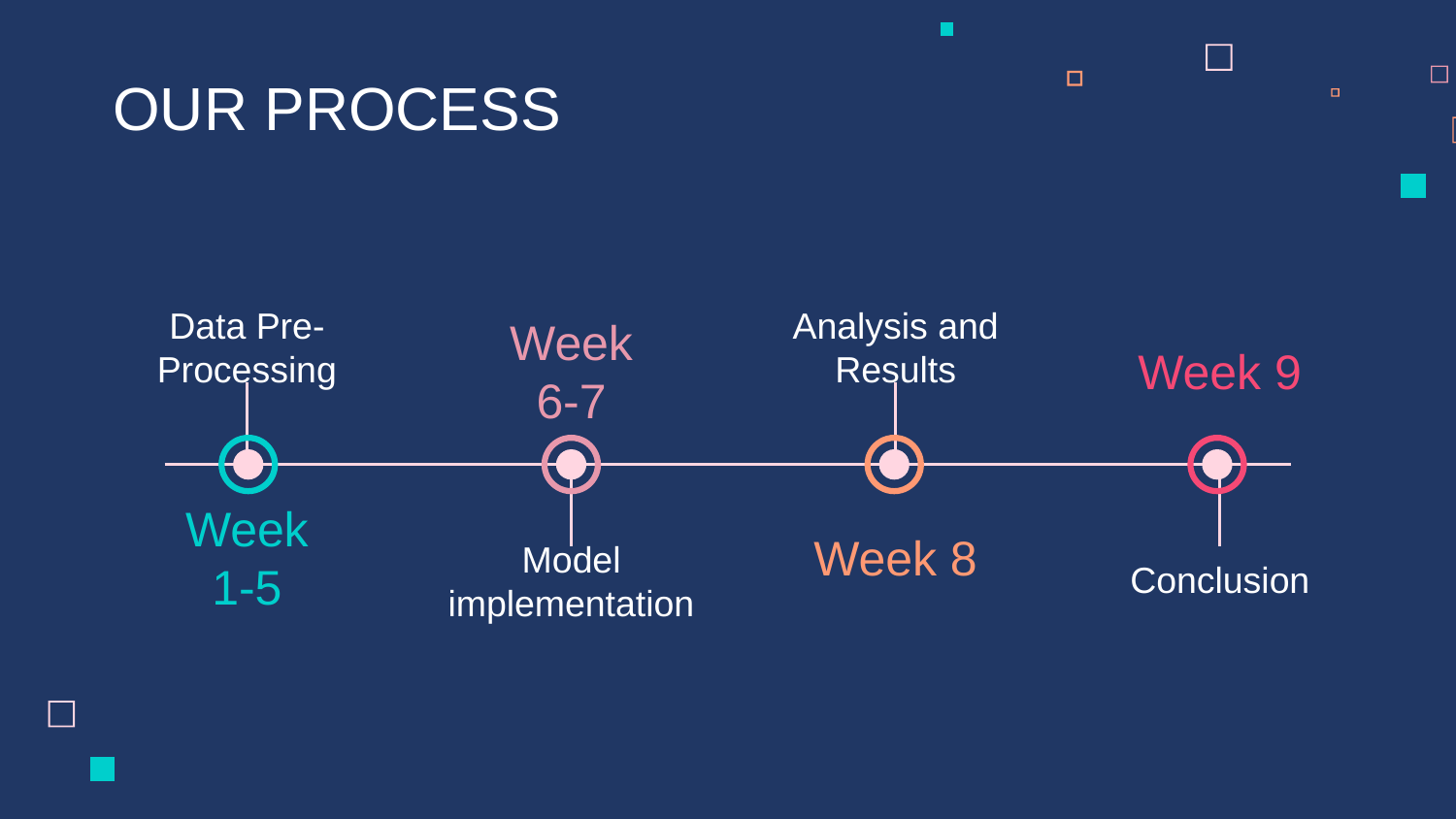

# OUR PROCESS
Data Pre-Processing
Analysis and Results
Week 6-7
Week 9

Week 1-5
Week 8
Conclusion
Model implementation